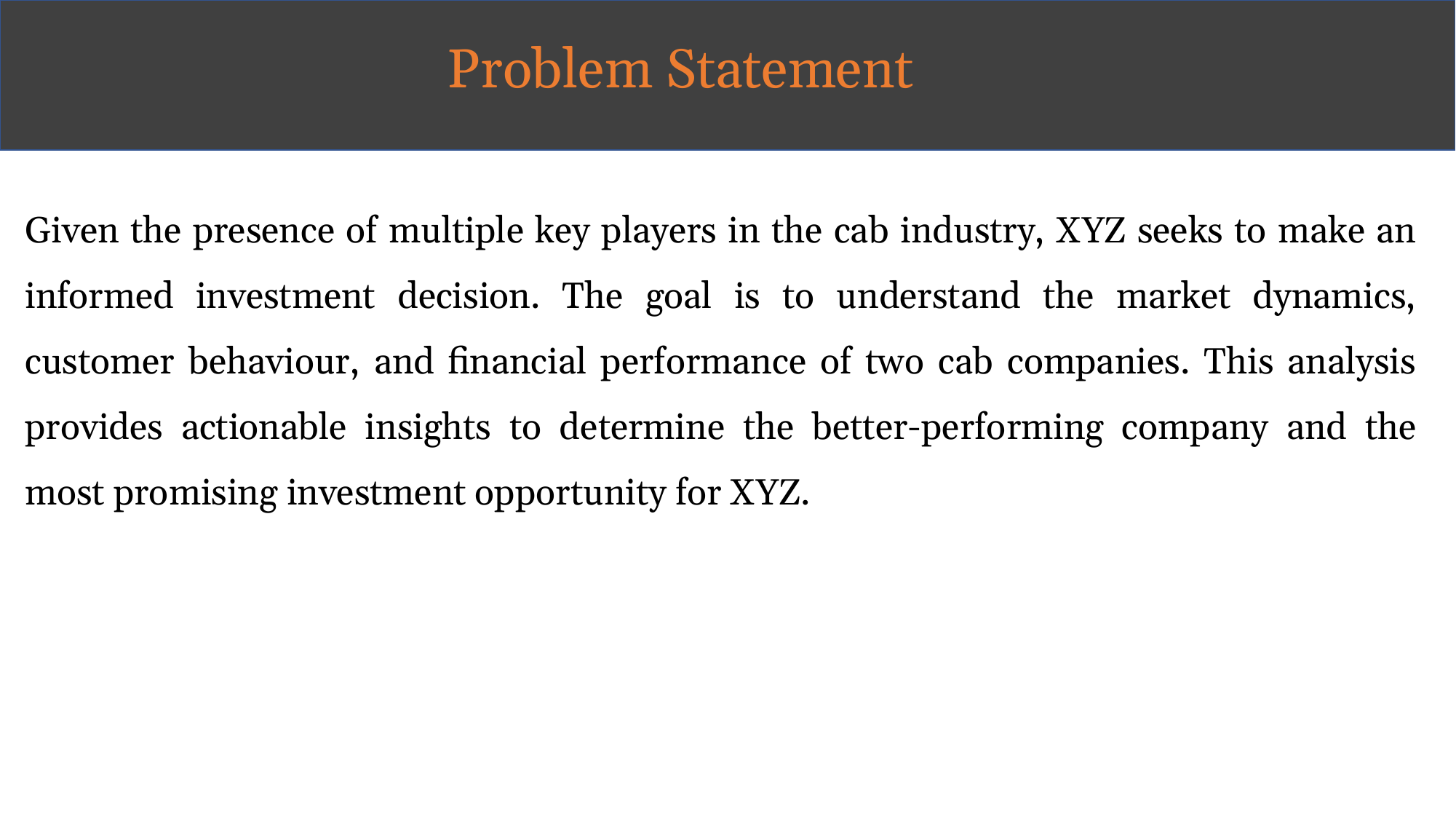

Problem Statement
# Executive Summary
Given the presence of multiple key players in the cab industry, XYZ seeks to make an informed investment decision. The goal is to understand the market dynamics, customer behaviour, and financial performance of two cab companies. This analysis provides actionable insights to determine the better-performing company and the most promising investment opportunity for XYZ.